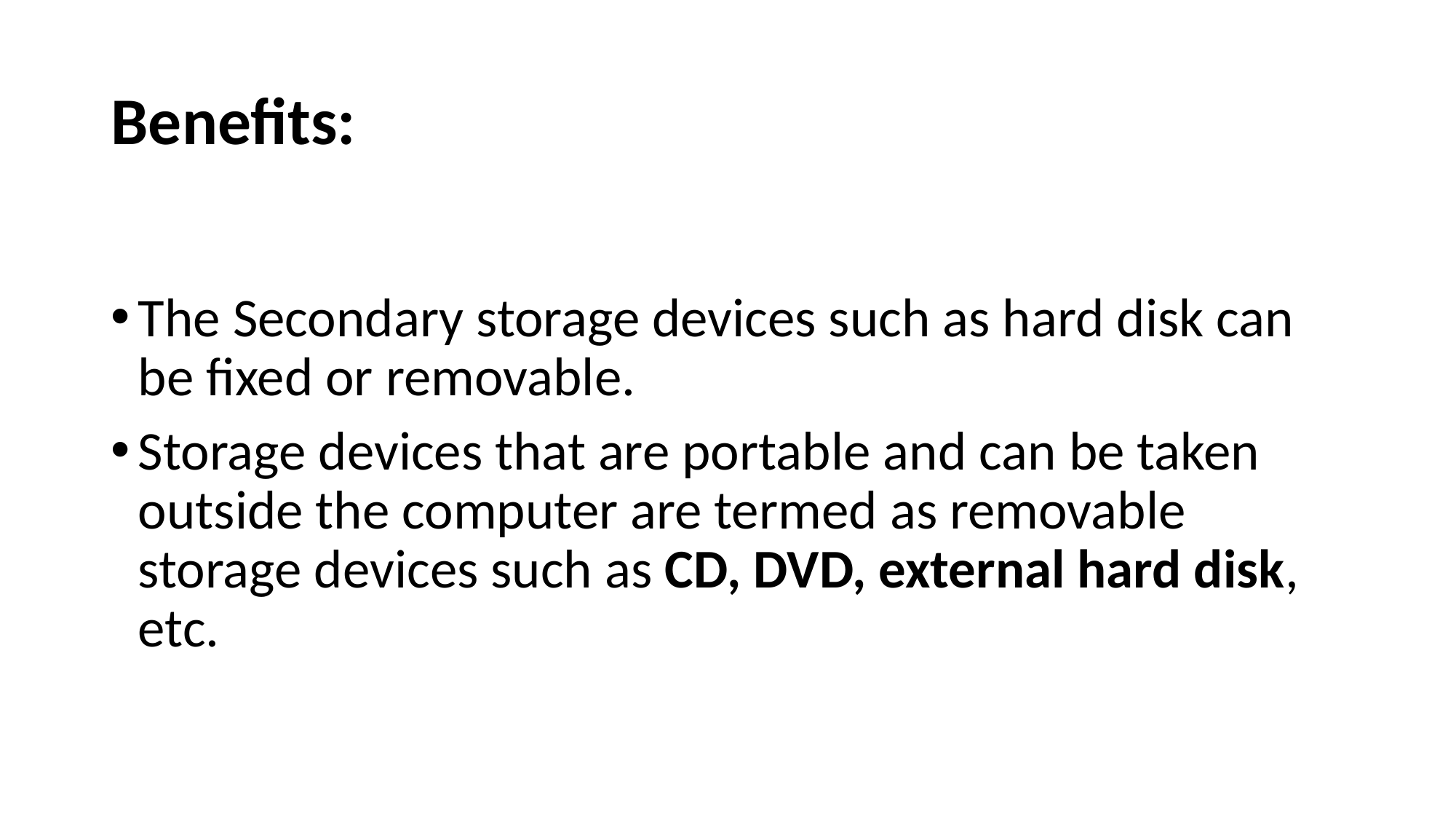

# Benefits:

The Secondary storage devices such as hard disk can be fixed or removable.
Storage devices that are portable and can be taken outside the computer are termed as removable storage devices such as CD, DVD, external hard disk, etc.